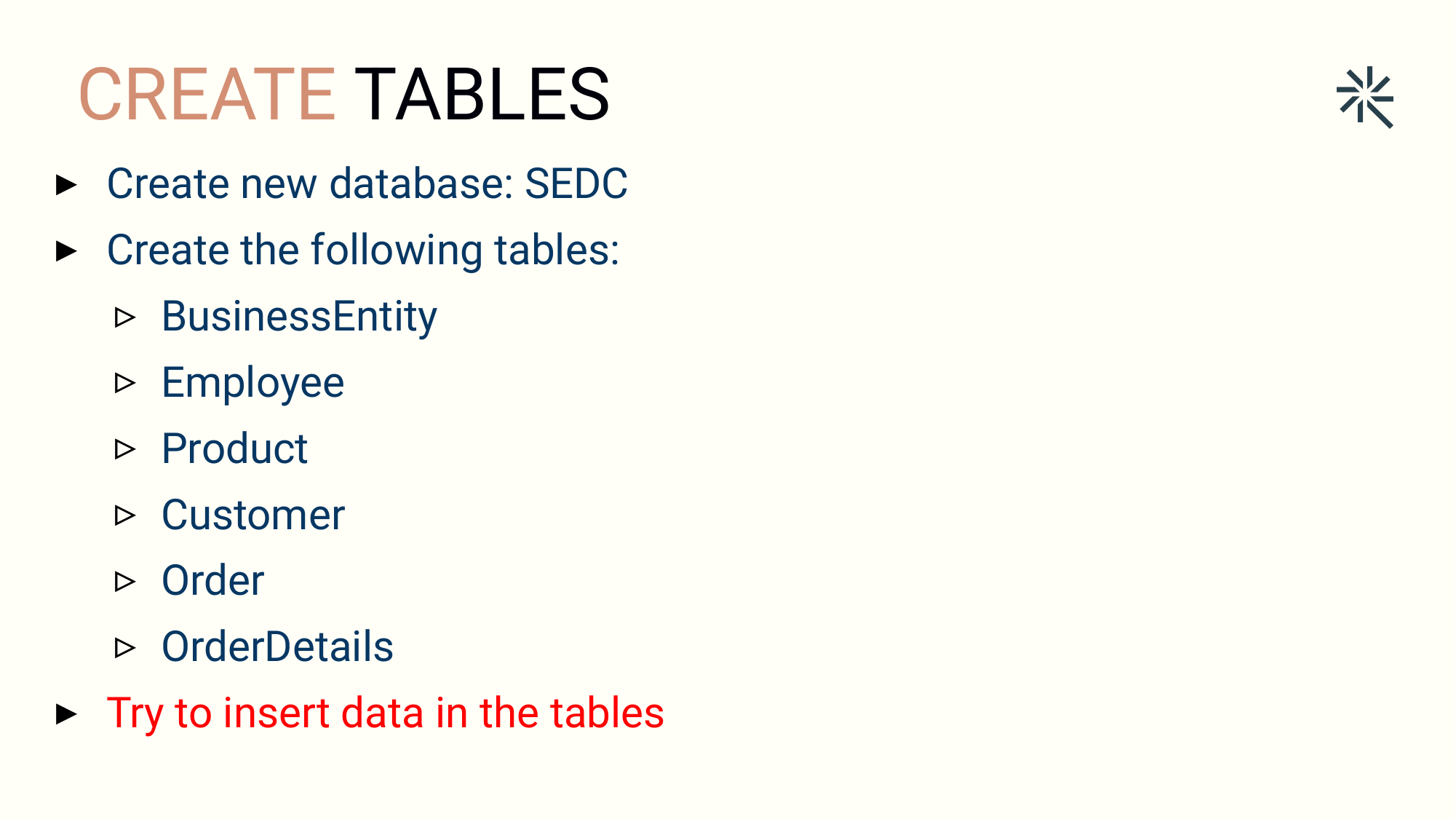

CREATE TABLES
Create new database: SEDC
Create the following tables:
BusinessEntity
Employee
Product
Customer
Order
OrderDetails
Try to insert data in the tables